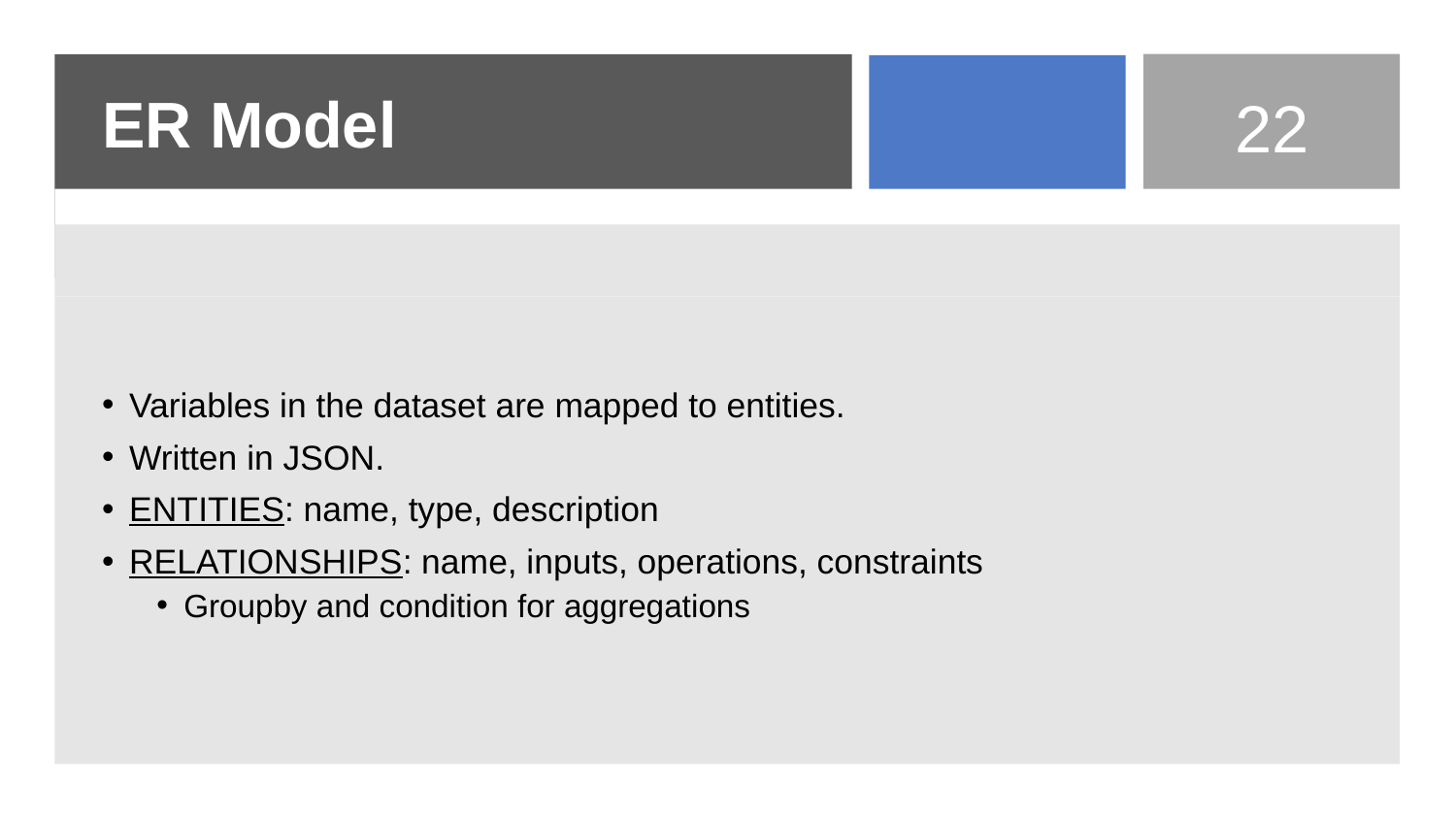

# ER Model
22

Variables in the dataset are mapped to entities.
Written in JSON.
ENTITIES: name, type, description
RELATIONSHIPS: name, inputs, operations, constraints
Groupby and condition for aggregations